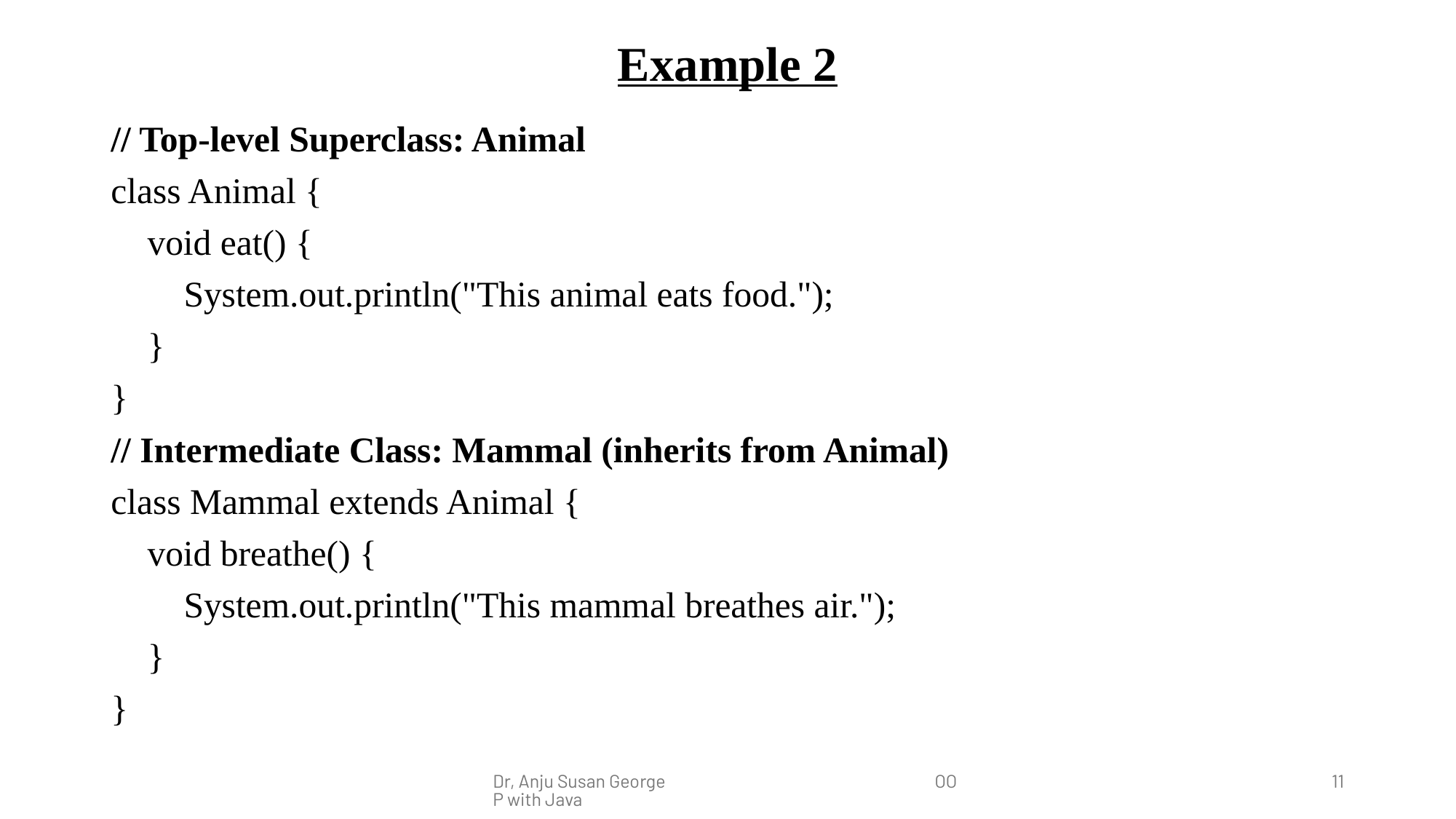

# Example 2
// Top-level Superclass: Animal
class Animal {
    void eat() {
        System.out.println("This animal eats food.");
    }
}
// Intermediate Class: Mammal (inherits from Animal)
class Mammal extends Animal {
    void breathe() {
        System.out.println("This mammal breathes air.");
    }
}
Dr, Anju Susan George                                                                          OOP with Java
11